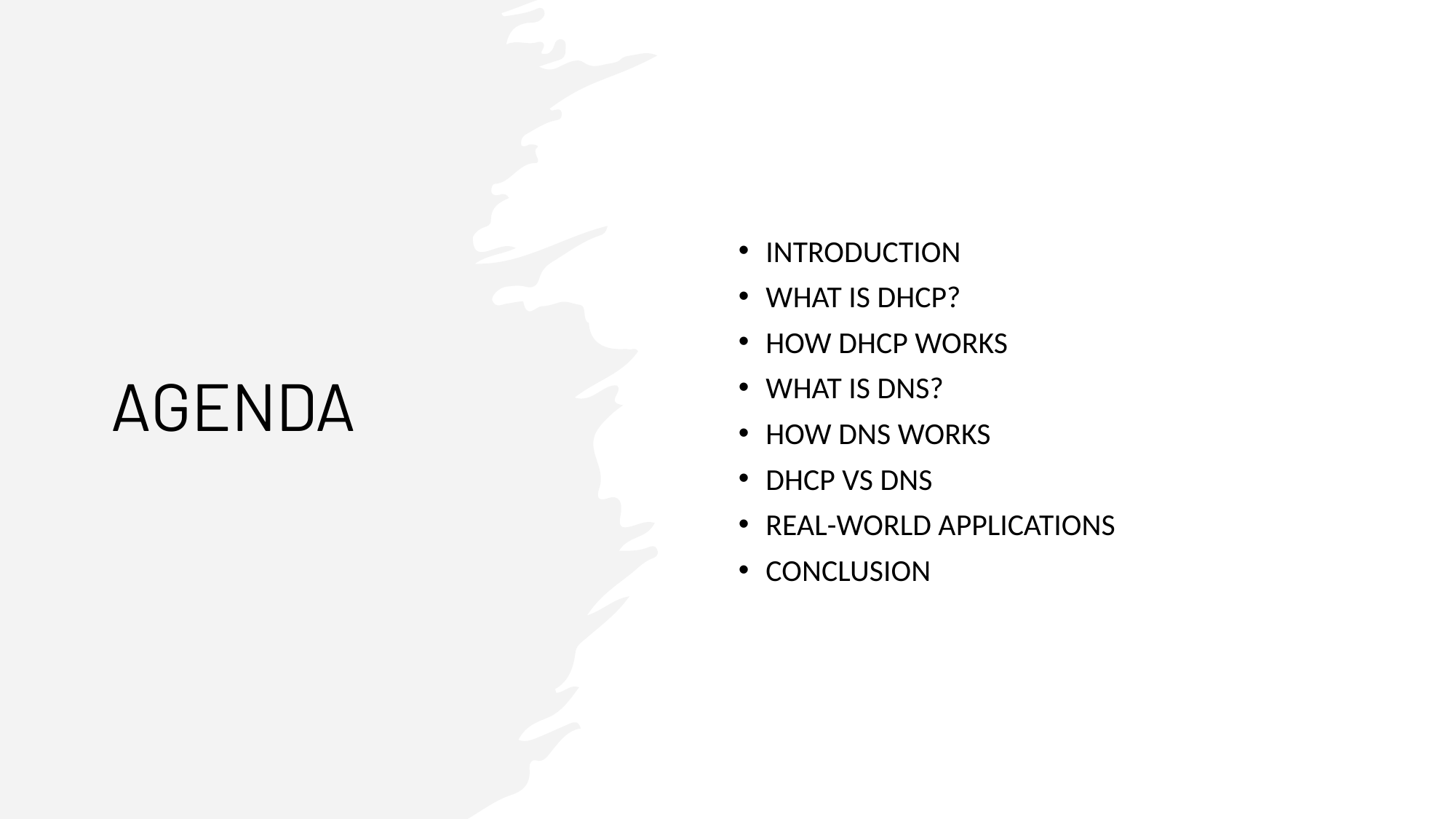

AGENDA
INTRODUCTION
WHAT IS DHCP?
HOW DHCP WORKS
WHAT IS DNS?
HOW DNS WORKS
DHCP VS DNS
REAL-WORLD APPLICATIONS
CONCLUSION